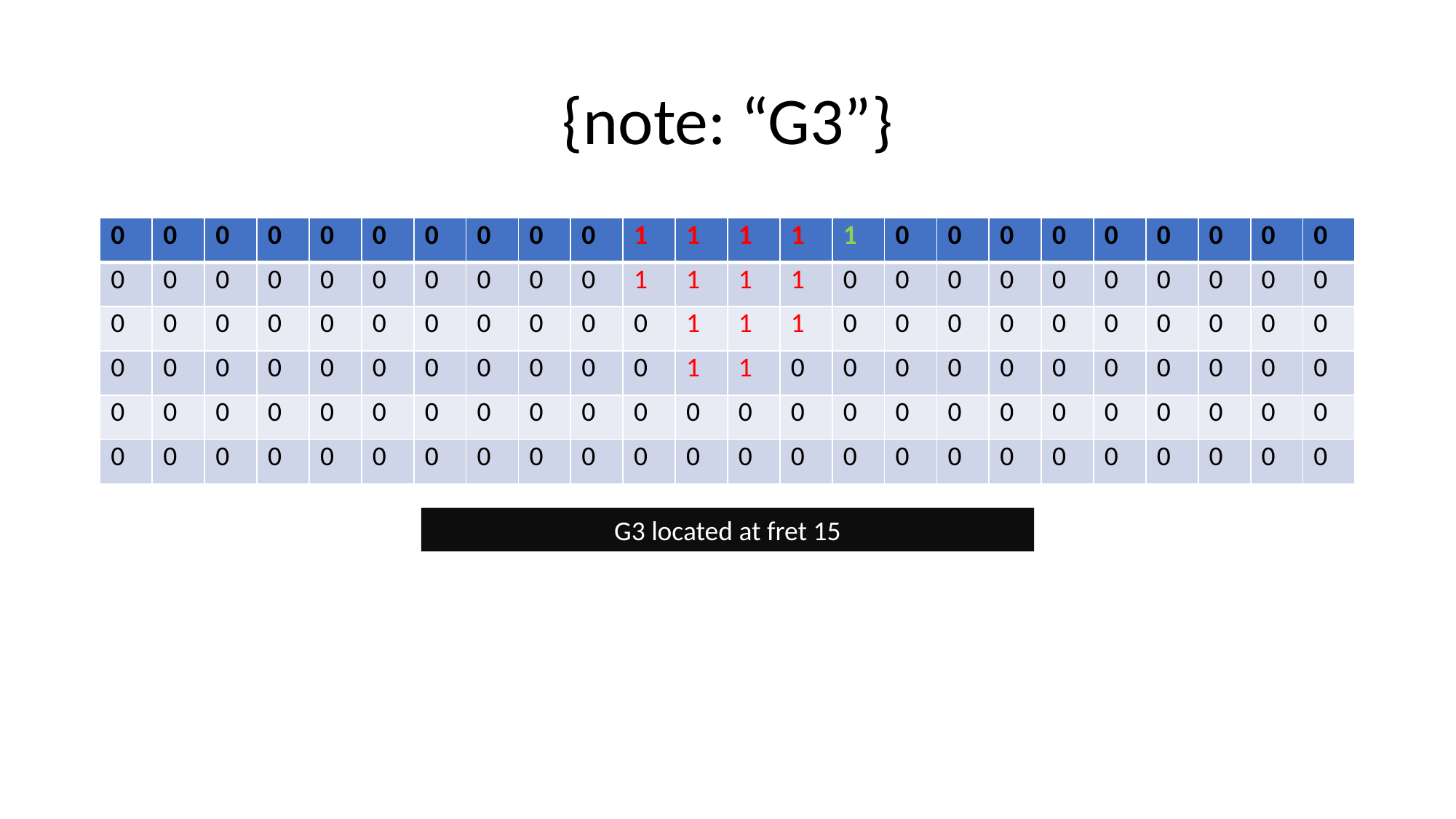

# {note: “G3”}
| 0 | 0 | 0 | 0 | 0 | 0 | 0 | 0 | 0 | 0 | 1 | 1 | 1 | 1 | 1 | 0 | 0 | 0 | 0 | 0 | 0 | 0 | 0 | 0 |
| --- | --- | --- | --- | --- | --- | --- | --- | --- | --- | --- | --- | --- | --- | --- | --- | --- | --- | --- | --- | --- | --- | --- | --- |
| 0 | 0 | 0 | 0 | 0 | 0 | 0 | 0 | 0 | 0 | 1 | 1 | 1 | 1 | 0 | 0 | 0 | 0 | 0 | 0 | 0 | 0 | 0 | 0 |
| 0 | 0 | 0 | 0 | 0 | 0 | 0 | 0 | 0 | 0 | 0 | 1 | 1 | 1 | 0 | 0 | 0 | 0 | 0 | 0 | 0 | 0 | 0 | 0 |
| 0 | 0 | 0 | 0 | 0 | 0 | 0 | 0 | 0 | 0 | 0 | 1 | 1 | 0 | 0 | 0 | 0 | 0 | 0 | 0 | 0 | 0 | 0 | 0 |
| 0 | 0 | 0 | 0 | 0 | 0 | 0 | 0 | 0 | 0 | 0 | 0 | 0 | 0 | 0 | 0 | 0 | 0 | 0 | 0 | 0 | 0 | 0 | 0 |
| 0 | 0 | 0 | 0 | 0 | 0 | 0 | 0 | 0 | 0 | 0 | 0 | 0 | 0 | 0 | 0 | 0 | 0 | 0 | 0 | 0 | 0 | 0 | 0 |
G3 located at fret 15